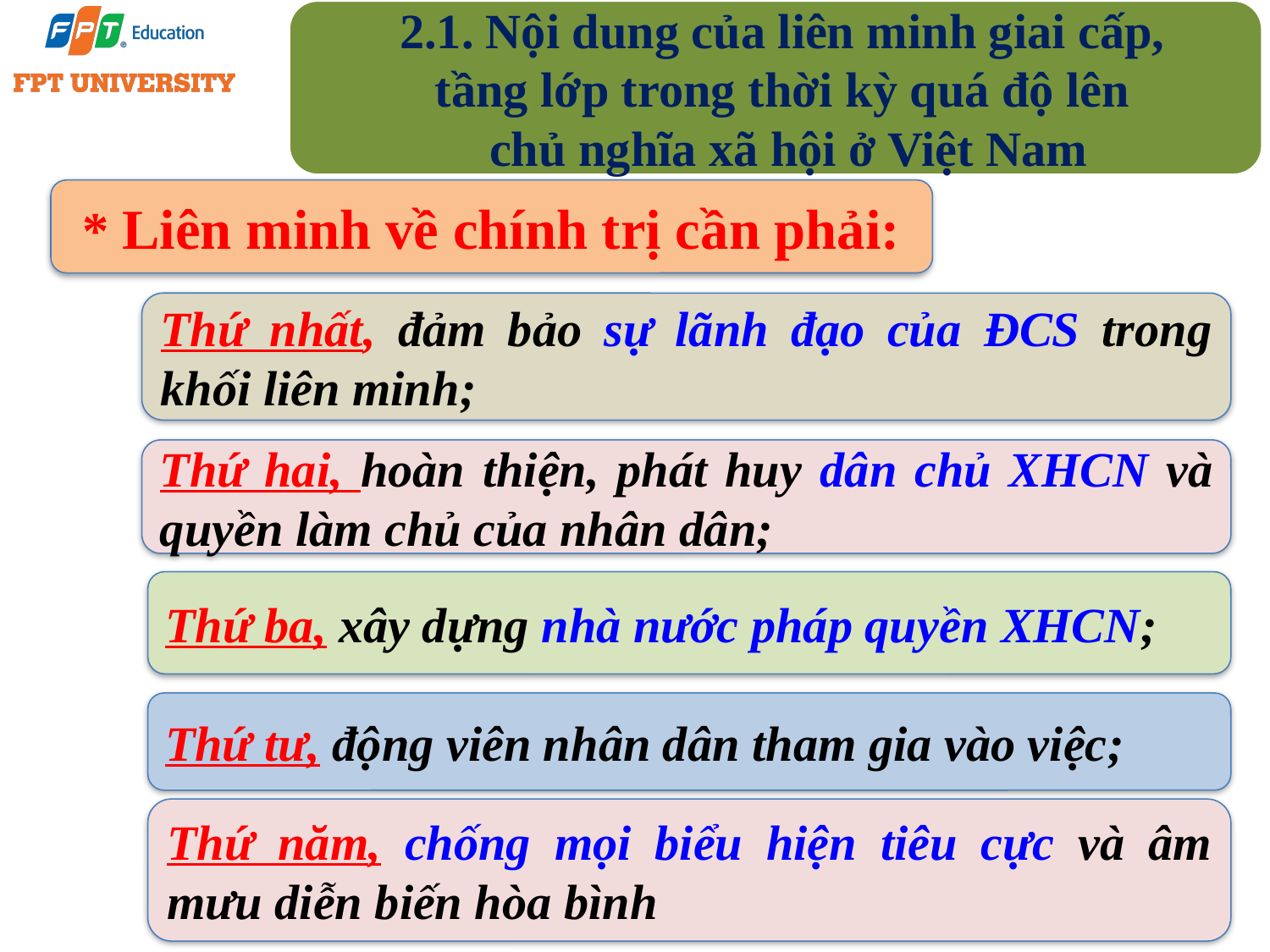

2.1. Nội dung của liên minh giai cấp,
tầng lớp trong thời kỳ quá độ lên
chủ nghĩa xã hội ở Việt Nam

* Liên minh về chính trị cần phải:

Thứ nhất, đảm bảo sự lãnh đạo của ĐCS trong khối liên minh;

Thứ hai, hoàn thiện, phát huy dân chủ XHCN và quyền làm chủ của nhân dân;

Thứ ba, xây dựng nhà nước pháp quyền XHCN;
Thứ tư, động viên nhân dân tham gia vào việc;
Thứ năm, chống mọi biểu hiện tiêu cực và âm mưu diễn biến hòa bình